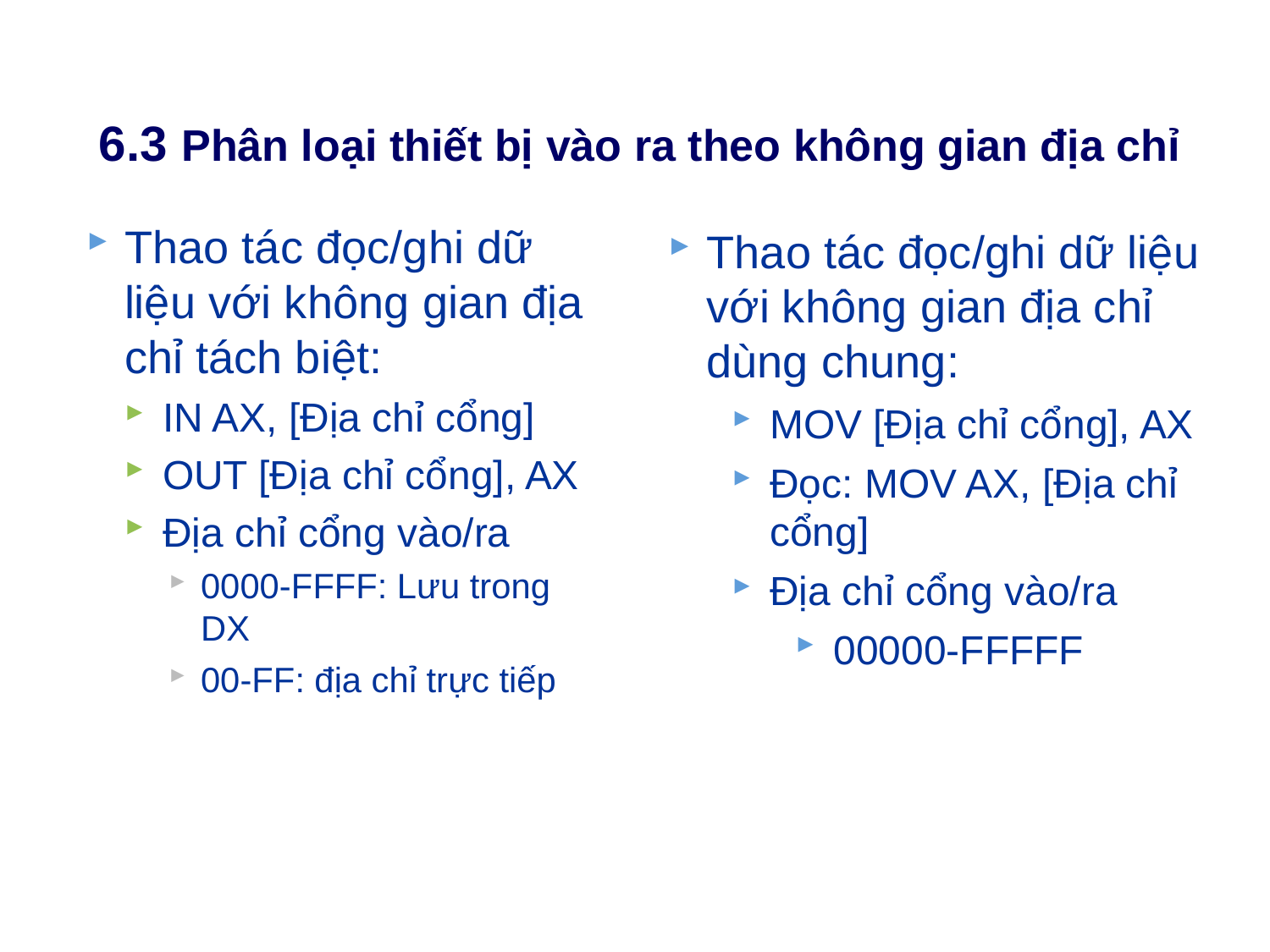

# 6.3 Phân loại thiết bị vào ra theo không gian địa chỉ
Thao tác đọc/ghi dữ liệu với không gian địa chỉ tách biệt:
IN AX, [Địa chỉ cổng]
OUT [Địa chỉ cổng], AX
Địa chỉ cổng vào/ra
0000-FFFF: Lưu trong DX
00-FF: địa chỉ trực tiếp
Thao tác đọc/ghi dữ liệu với không gian địa chỉ dùng chung:
MOV [Địa chỉ cổng], AX
Đọc: MOV AX, [Địa chỉ cổng]
Địa chỉ cổng vào/ra
00000-FFFFF